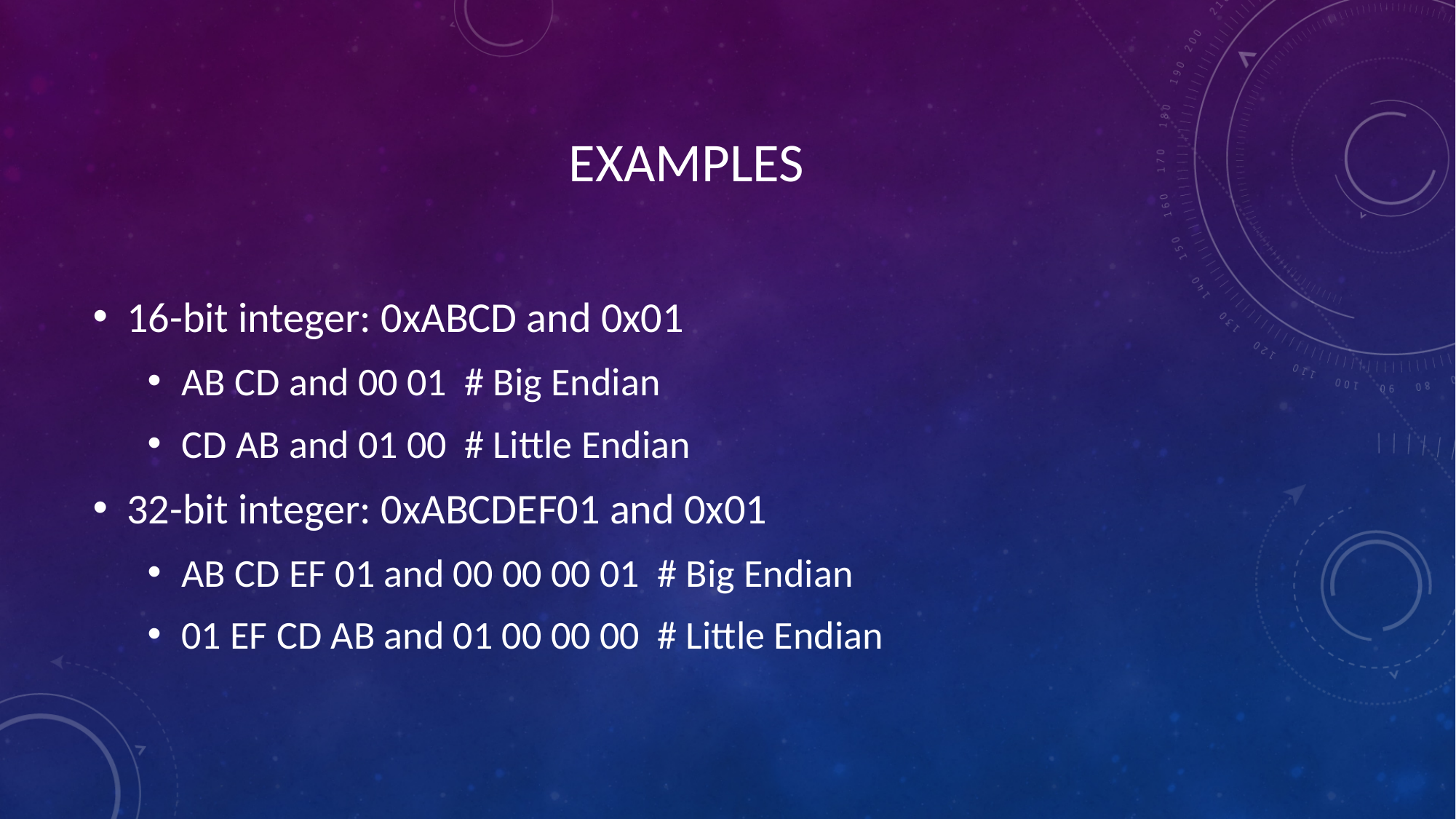

# EXAMPLES
16-bit integer: 0xABCD and 0x01
AB CD and 00 01  # Big Endian
CD AB and 01 00  # Little Endian
32-bit integer: 0xABCDEF01 and 0x01
AB CD EF 01 and 00 00 00 01  # Big Endian
01 EF CD AB and 01 00 00 00  # Little Endian